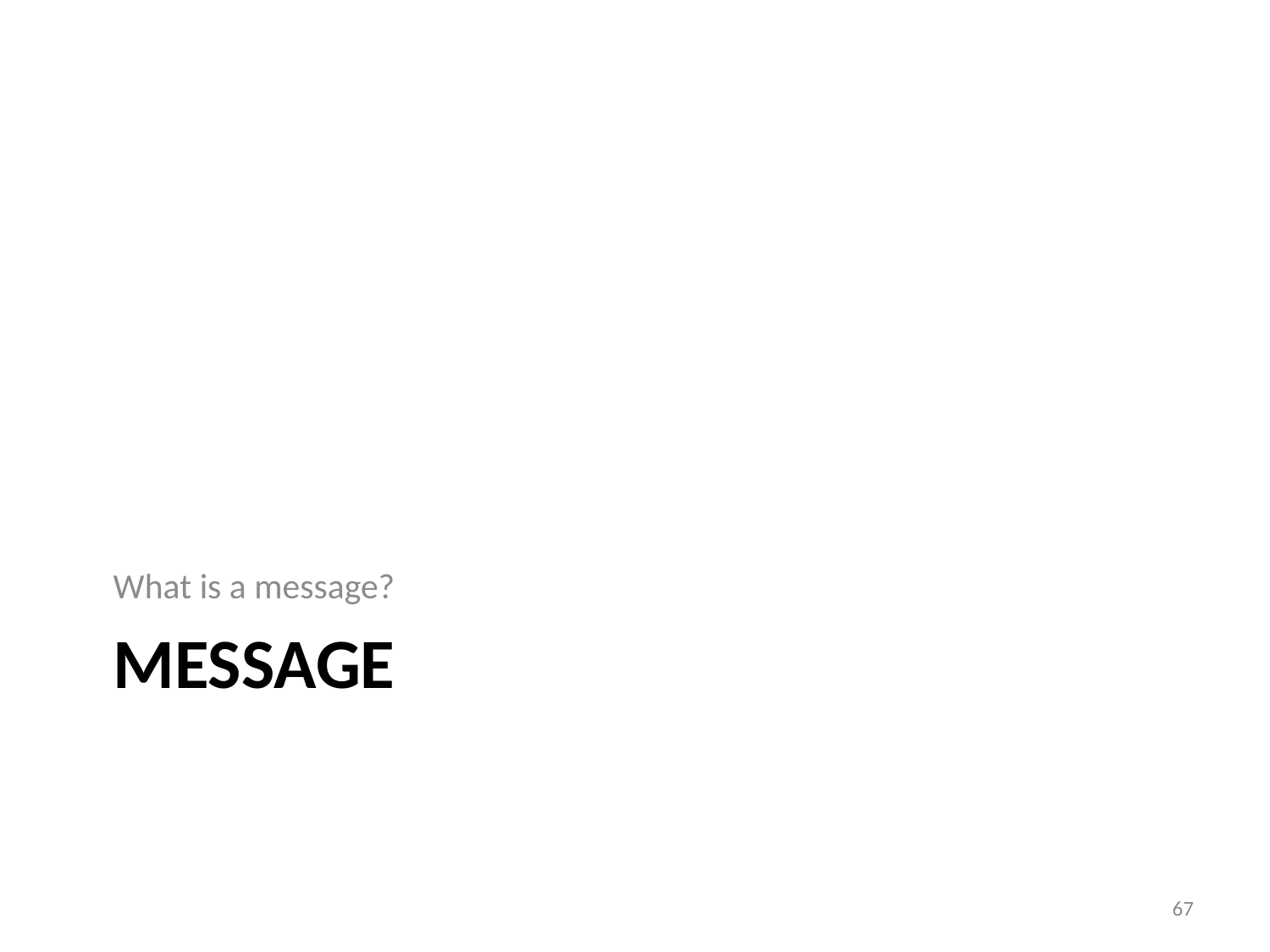

What is a message?
# Message
67